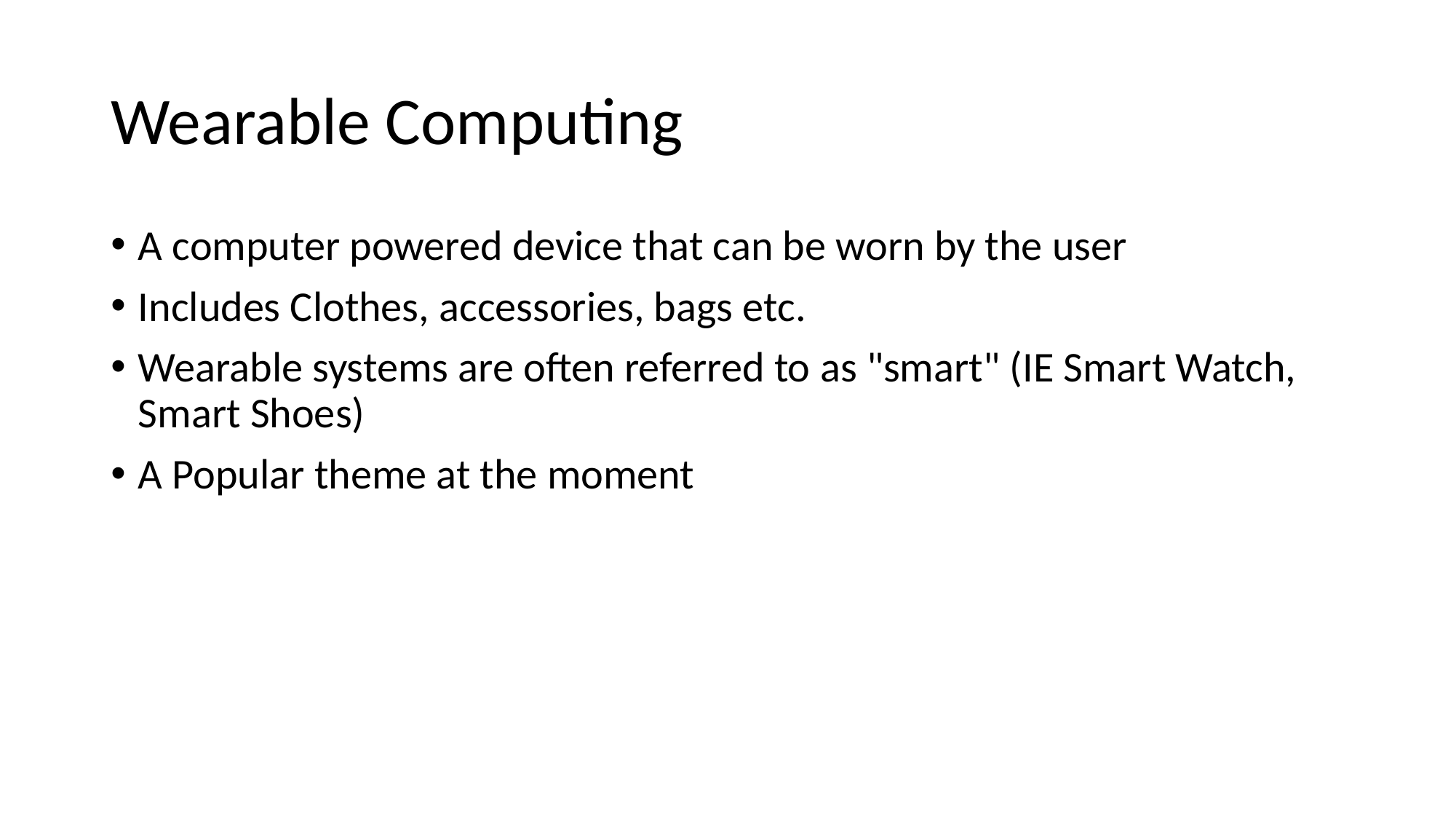

# Wearable Computing
A computer powered device that can be worn by the user
Includes Clothes, accessories, bags etc.
Wearable systems are often referred to as "smart" (IE Smart Watch, Smart Shoes)
A Popular theme at the moment